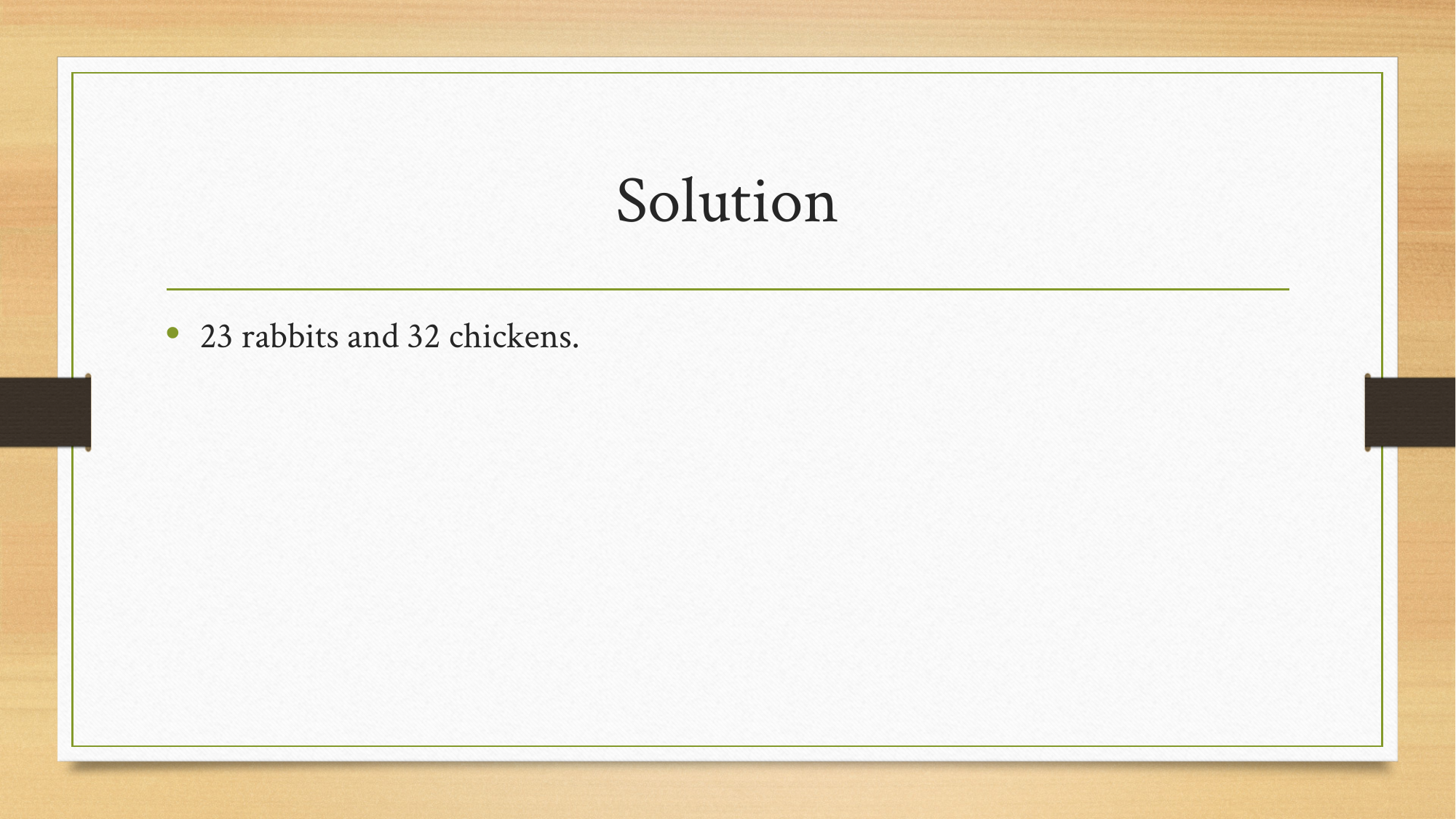

# Solution
23 rabbits and 32 chickens.